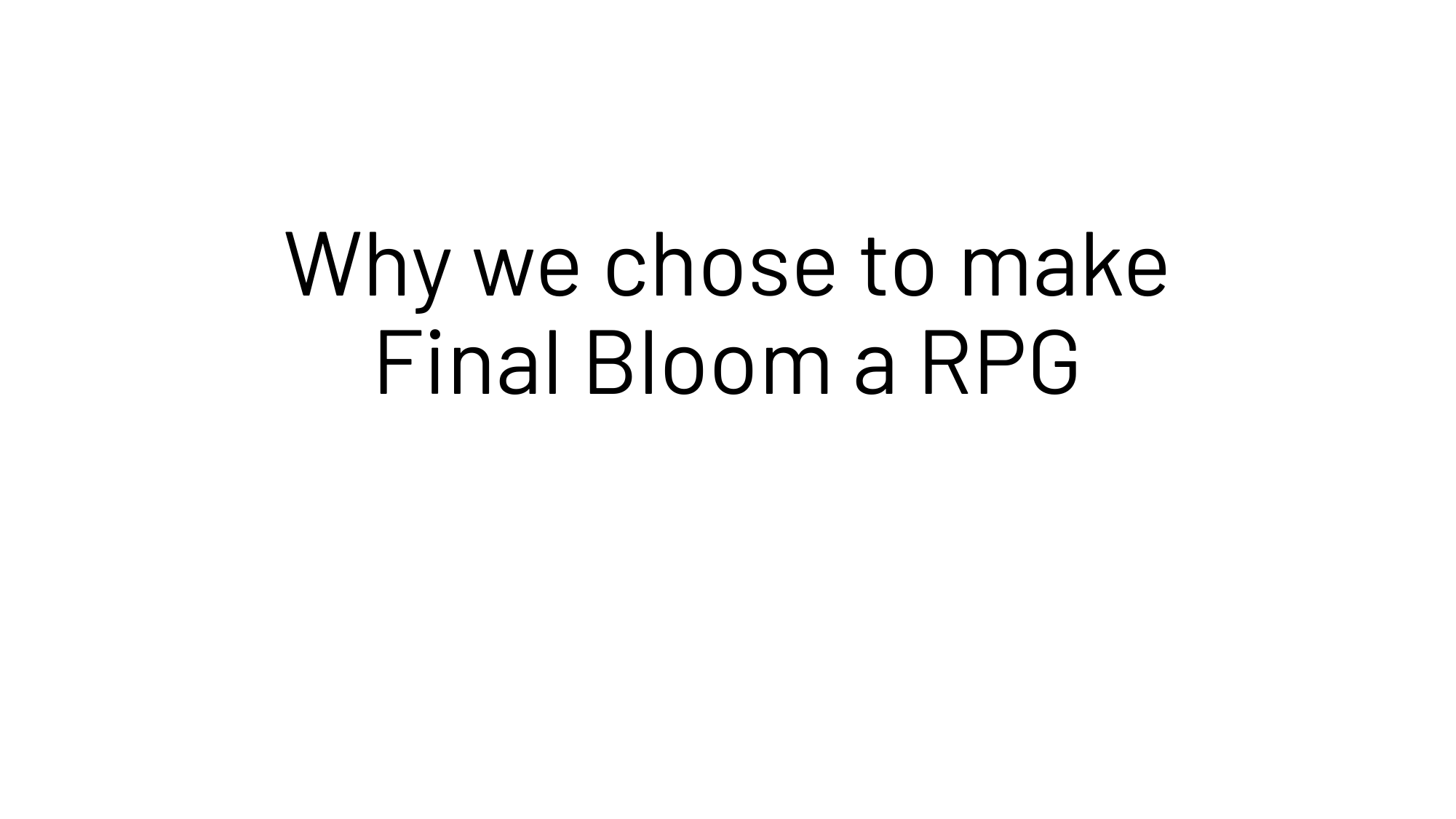

# Why we chose to make Final Bloom a RPG